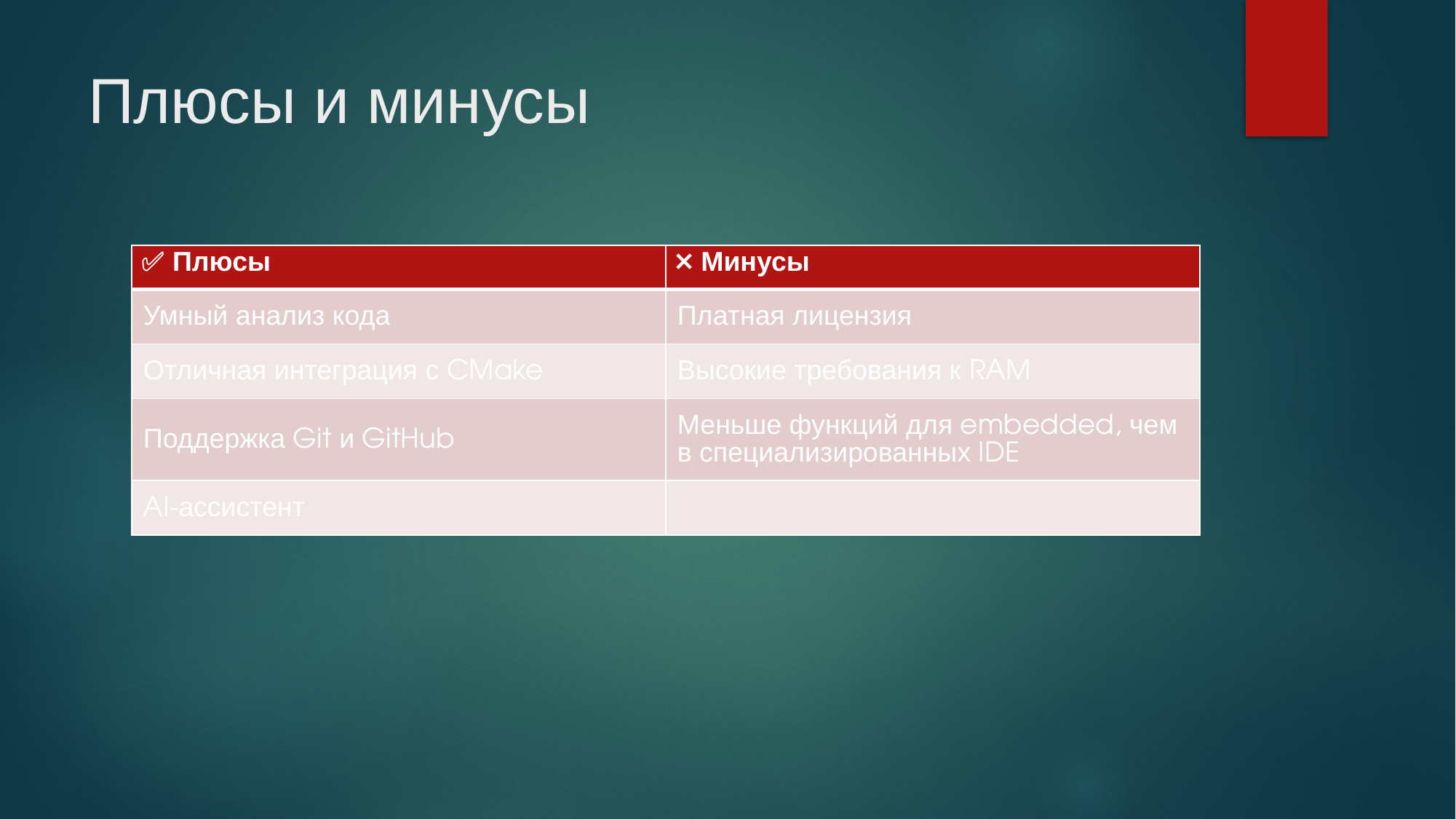

# Плюсы и минусы
| ✅ Плюсы | ❌ Минусы |
| --- | --- |
| Умный анализ кода | Платная лицензия |
| Отличная интеграция с CMake | Высокие требования к RAM |
| Поддержка Git и GitHub | Меньше функций для embedded, чем в специализированных IDE |
| AI-ассистент |  |